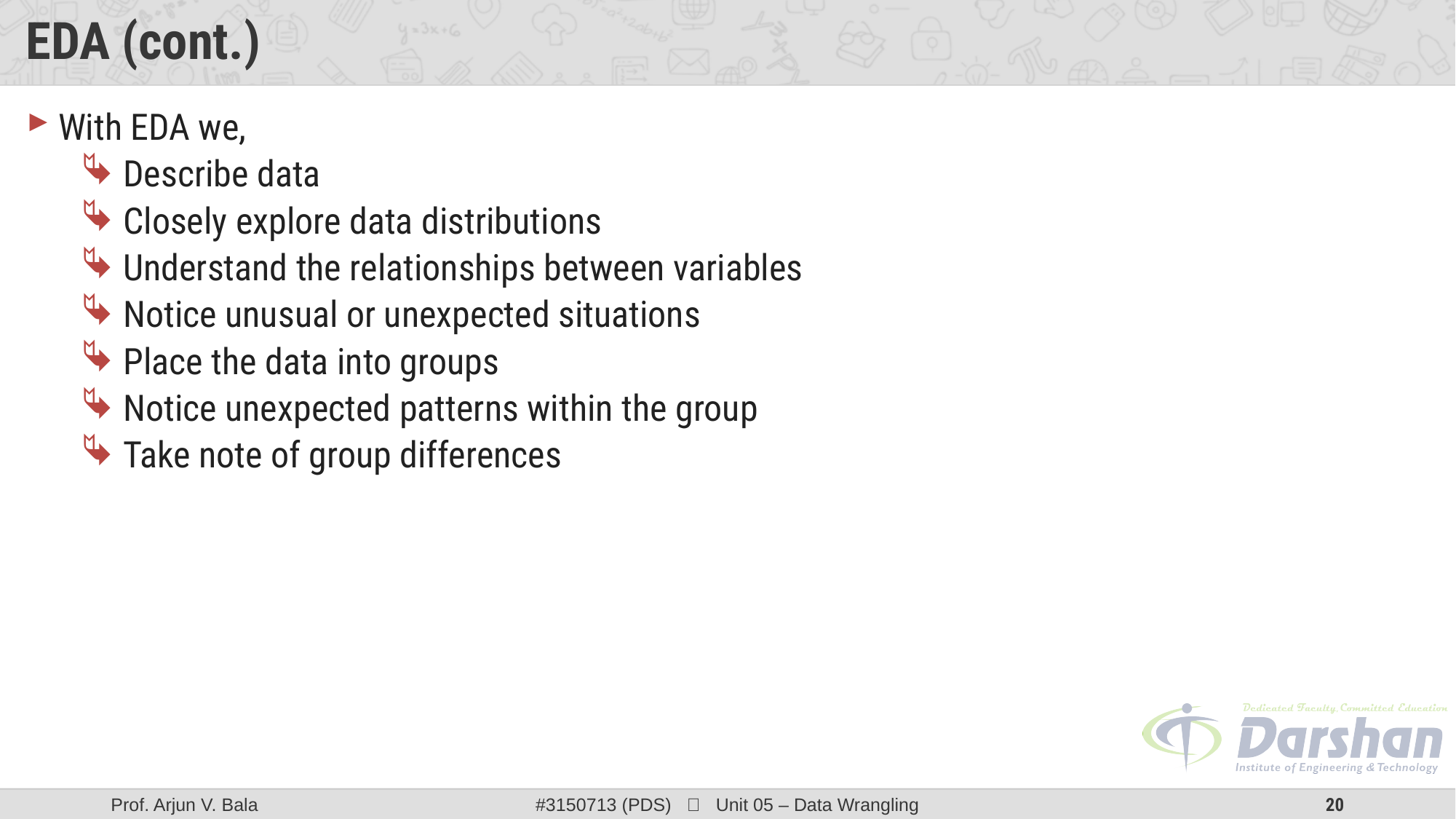

# EDA (cont.)
With EDA we,
Describe data
Closely explore data distributions
Understand the relationships between variables
Notice unusual or unexpected situations
Place the data into groups
Notice unexpected patterns within the group
Take note of group differences